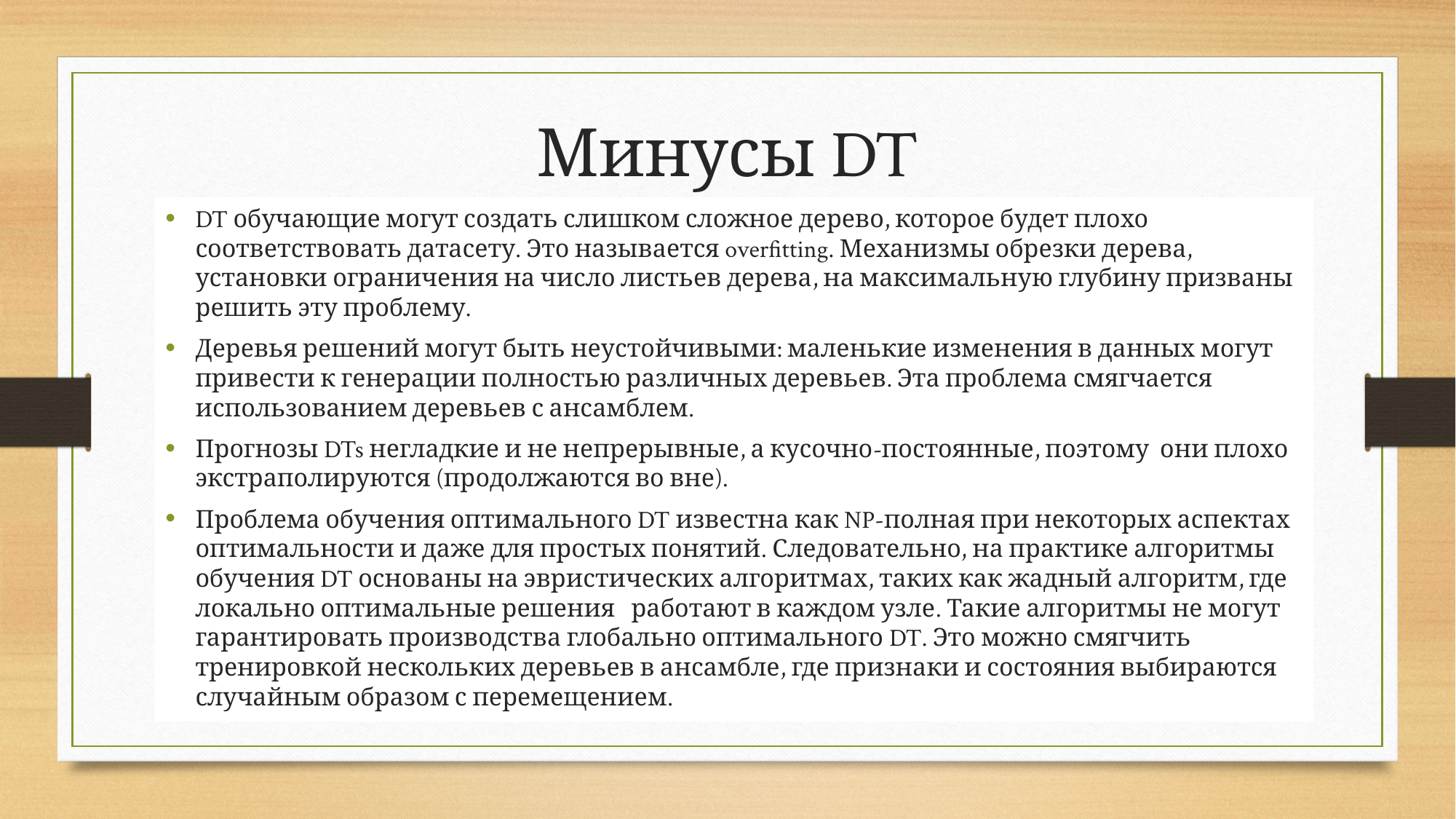

# Минусы DT
DT обучающие могут создать слишком сложное дерево, которое будет плохо соответствовать датасету. Это называется overfitting. Механизмы обрезки дерева, установки ограничения на число листьев дерева, на максимальную глубину призваны решить эту проблему.
Деревья решений могут быть неустойчивыми: маленькие изменения в данных могут привести к генерации полностью различных деревьев. Эта проблема смягчается использованием деревьев с ансамблем.
Прогнозы DTs негладкие и не непрерывные, а кусочно-постоянные, поэтому  они плохо экстраполируются (продолжаются во вне).
Проблема обучения оптимального DT известна как NP-полная при некоторых аспектах оптимальности и даже для простых понятий. Следовательно, на практике алгоритмы обучения DT основаны на эвристических алгоритмах, таких как жадный алгоритм, где локально оптимальные решения   работают в каждом узле. Такие алгоритмы не могут гарантировать производства глобально оптимального DT. Это можно смягчить тренировкой нескольких деревьев в ансамбле, где признаки и состояния выбираются случайным образом с перемещением.